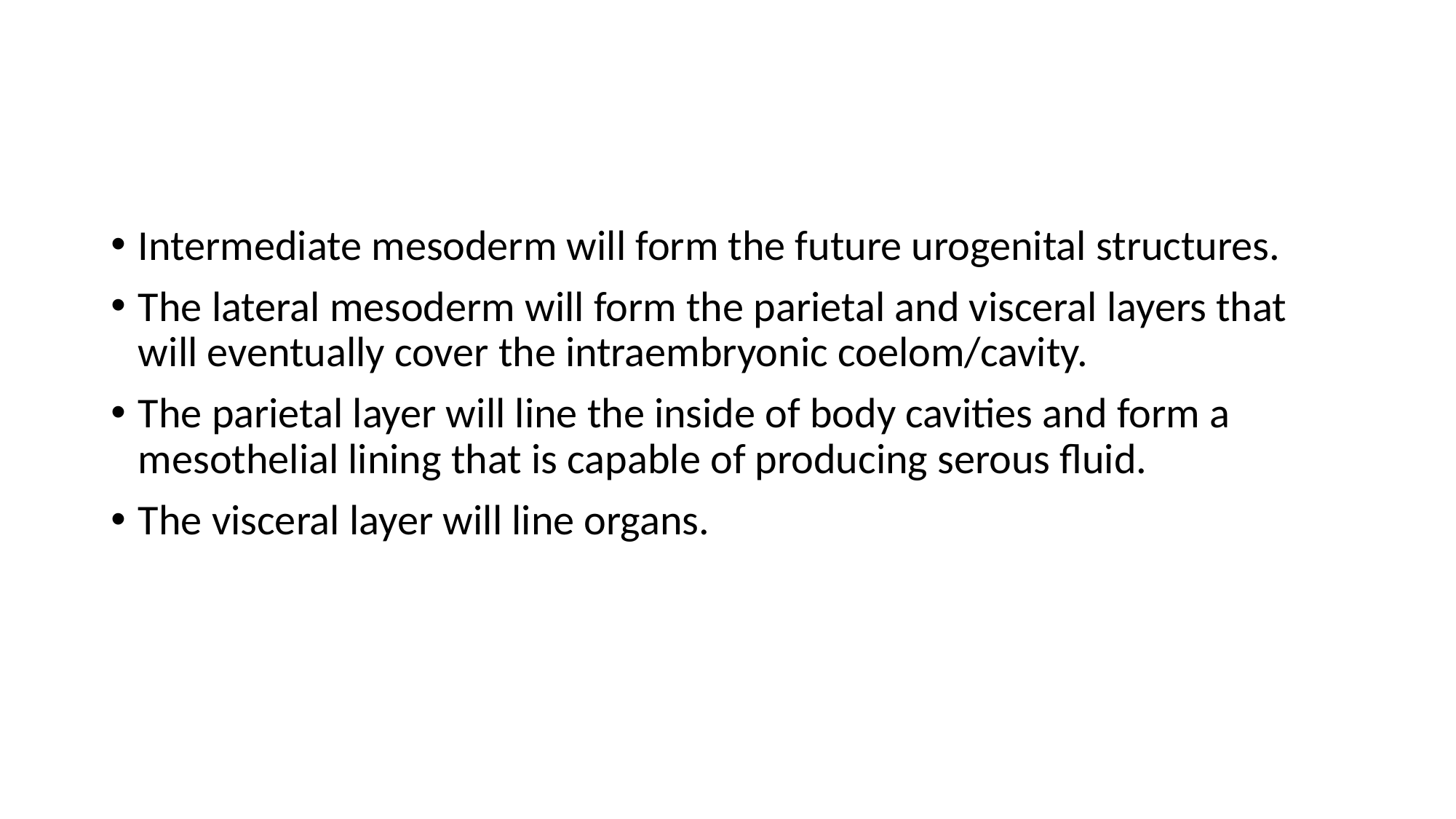

Intermediate mesoderm will form the future urogenital structures.
The lateral mesoderm will form the parietal and visceral layers that will eventually cover the intraembryonic coelom/cavity.
The parietal layer will line the inside of body cavities and form a mesothelial lining that is capable of producing serous fluid.
The visceral layer will line organs.